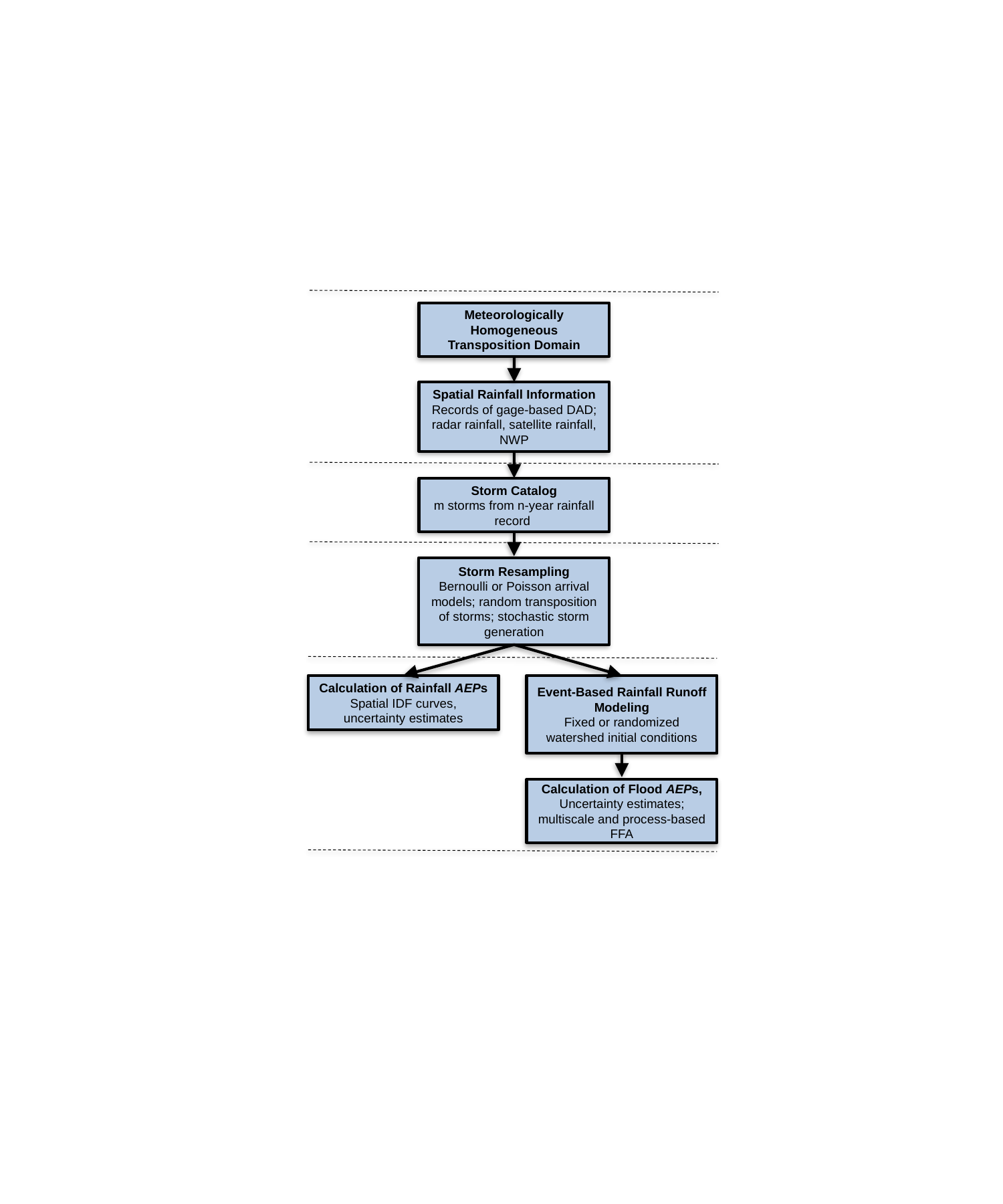

Meteorologically Homogeneous Transposition Domain
Spatial Rainfall Information
Records of gage-based DAD; radar rainfall, satellite rainfall, NWP
Storm Catalog
m storms from n-year rainfall record
Storm Resampling
Bernoulli or Poisson arrival models; random transposition of storms; stochastic storm generation
Calculation of Rainfall AEPs
Spatial IDF curves, uncertainty estimates
Event-Based Rainfall Runoff Modeling
Fixed or randomized watershed initial conditions
Calculation of Flood AEPs, Uncertainty estimates; multiscale and process-based FFA